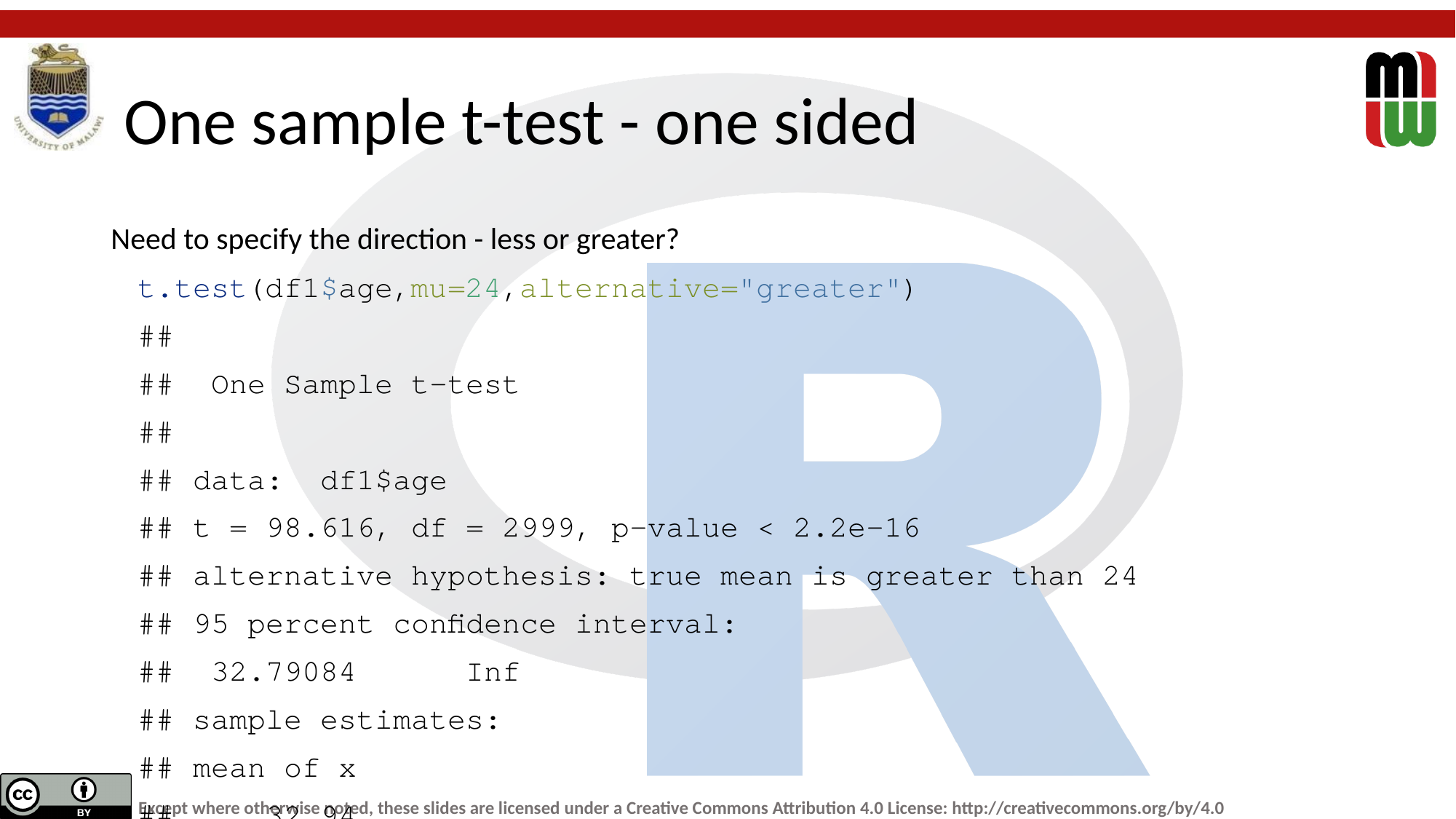

# One sample t-test - one sided
Need to specify the direction - less or greater?
t.test(df1$age,mu=24,alternative="greater")
##
##  One Sample t-test
##
## data:  df1$age
## t = 98.616, df = 2999, p-value < 2.2e-16
## alternative hypothesis: true mean is greater than 24
## 95 percent confidence interval:
##  32.79084      Inf
## sample estimates:
## mean of x
##     32.94